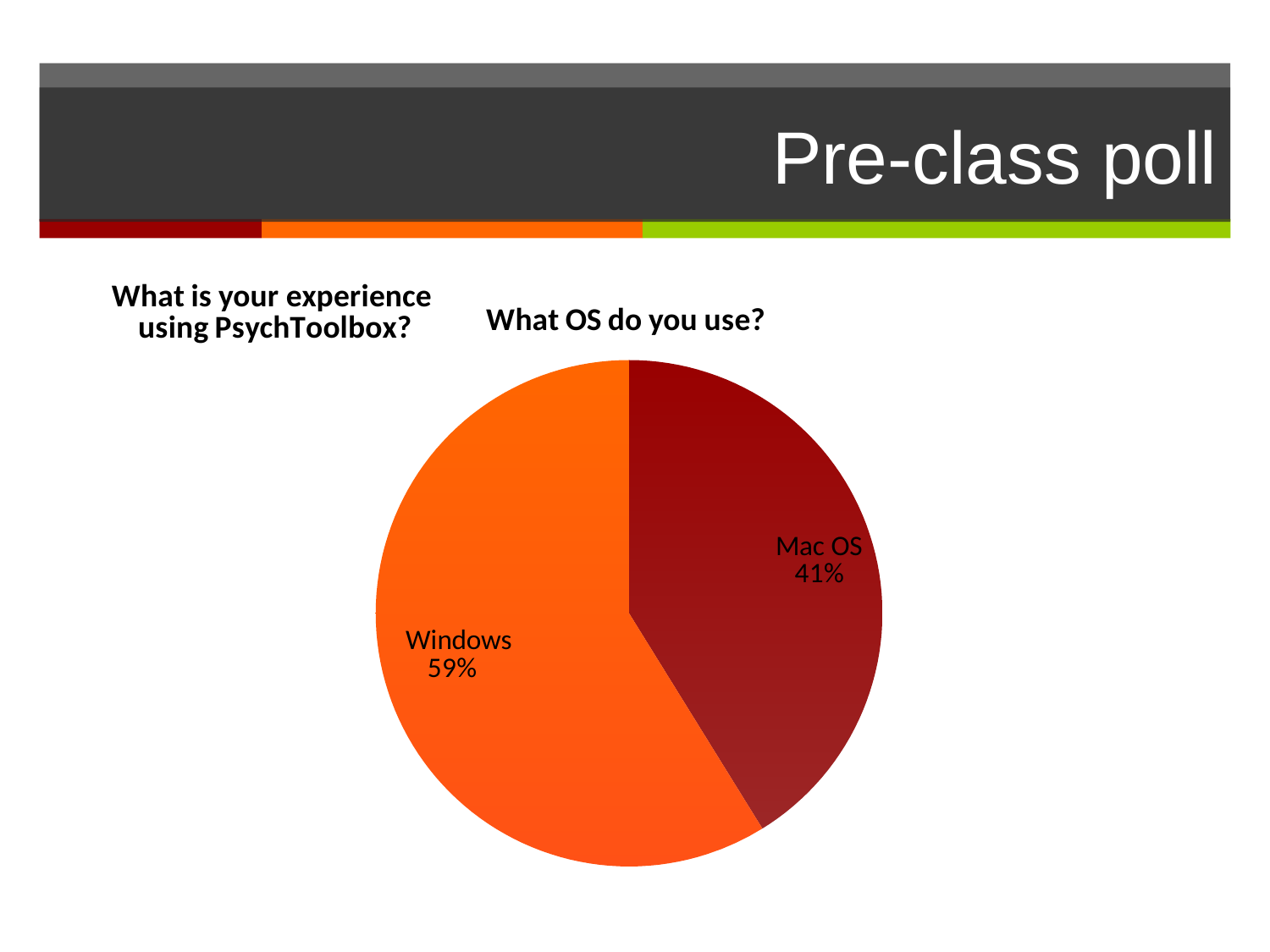

# Pre-class poll

### Chart: What is your experience
using PsychToolbox?

| Category |
|---|

### Chart: What OS do you use?

| Category |  |
|---|---|
| Mac OS | 0.41176 |
|   Windows | 0.58824 |